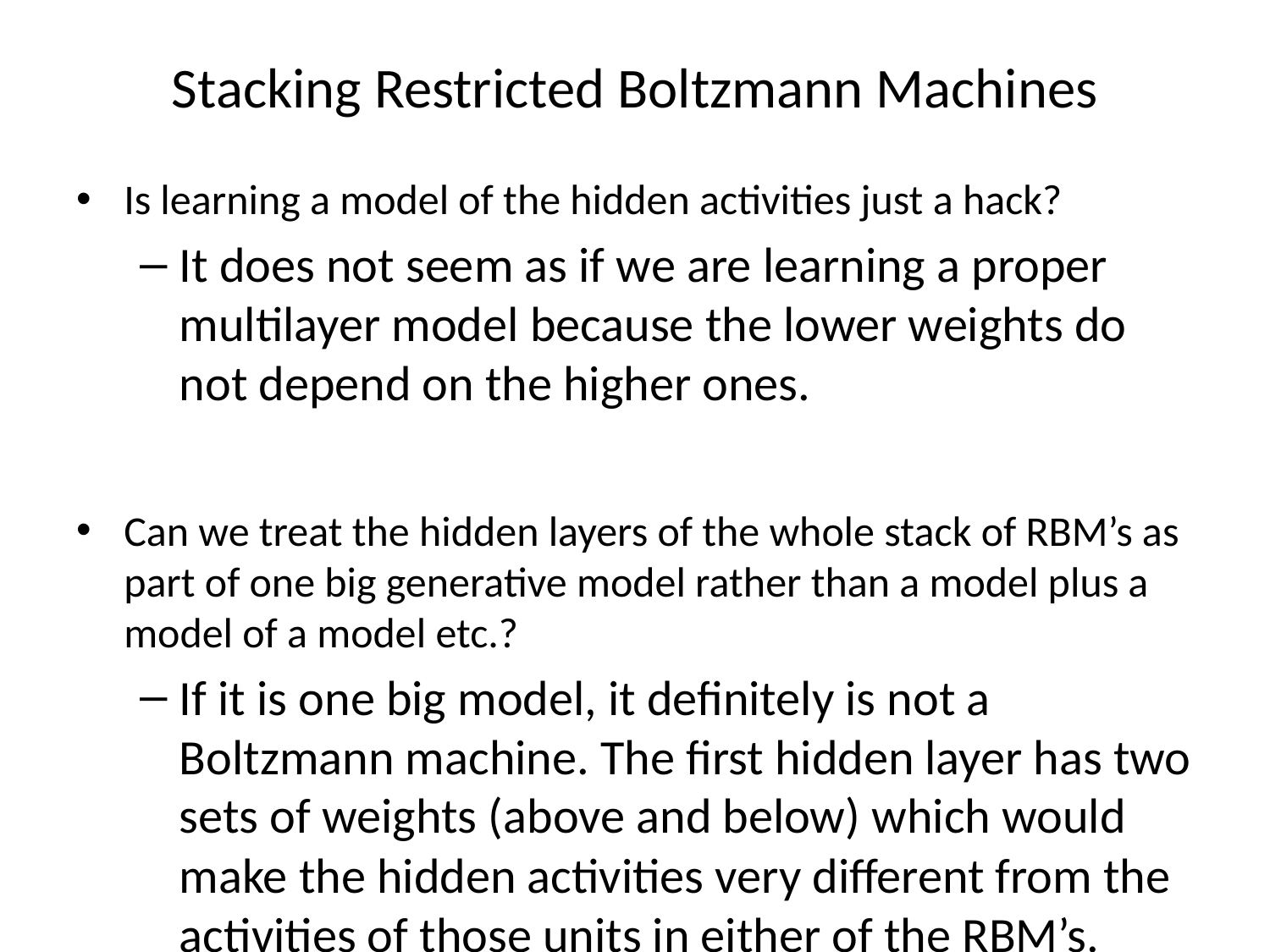

# Stacking Restricted Boltzmann Machines
Is learning a model of the hidden activities just a hack?
It does not seem as if we are learning a proper multilayer model because the lower weights do not depend on the higher ones.

Can we treat the hidden layers of the whole stack of RBM’s as part of one big generative model rather than a model plus a model of a model etc.?
If it is one big model, it definitely is not a Boltzmann machine. The first hidden layer has two sets of weights (above and below) which would make the hidden activities very different from the activities of those units in either of the RBM’s.